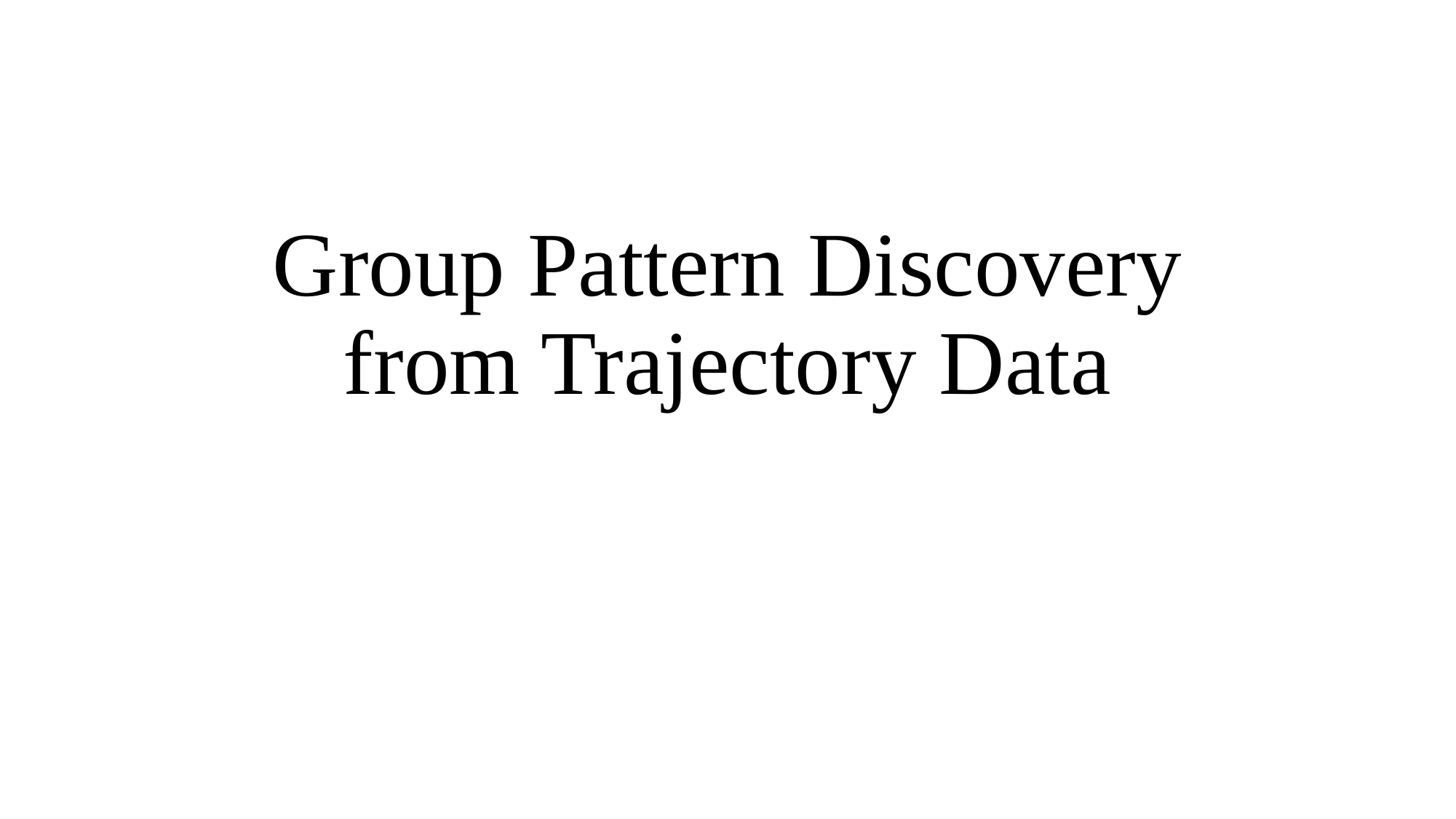

# Group Pattern Discovery from Trajectory Data